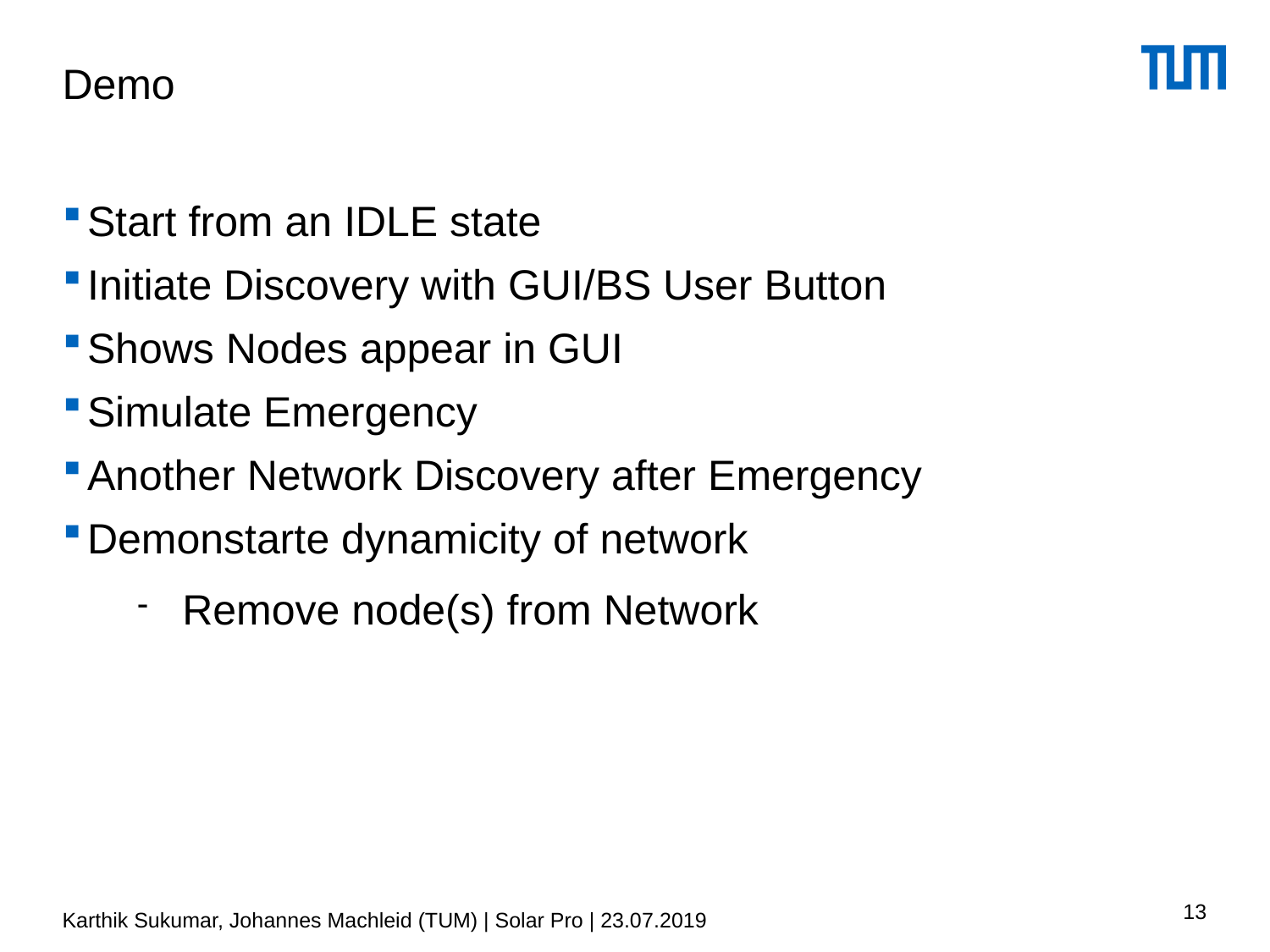

Demo
Start from an IDLE state
Initiate Discovery with GUI/BS User Button
Shows Nodes appear in GUI
Simulate Emergency
Another Network Discovery after Emergency
Demonstarte dynamicity of network
Remove node(s) from Network
13